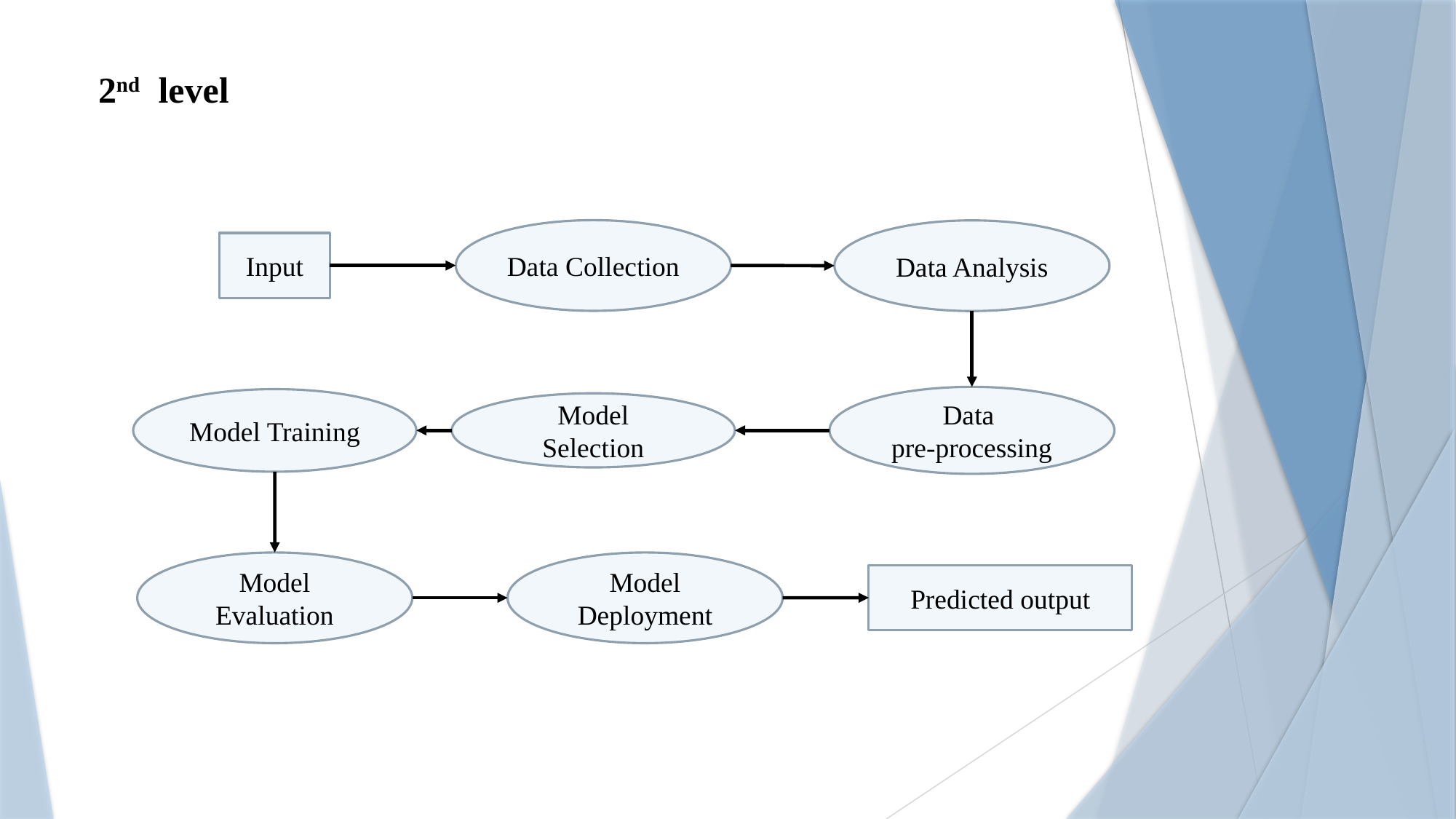

2nd  level
Data Collection
Data Analysis
Input
Data
pre-processing
Model Training
Model Selection
Model Evaluation
Model Deployment
Predicted output